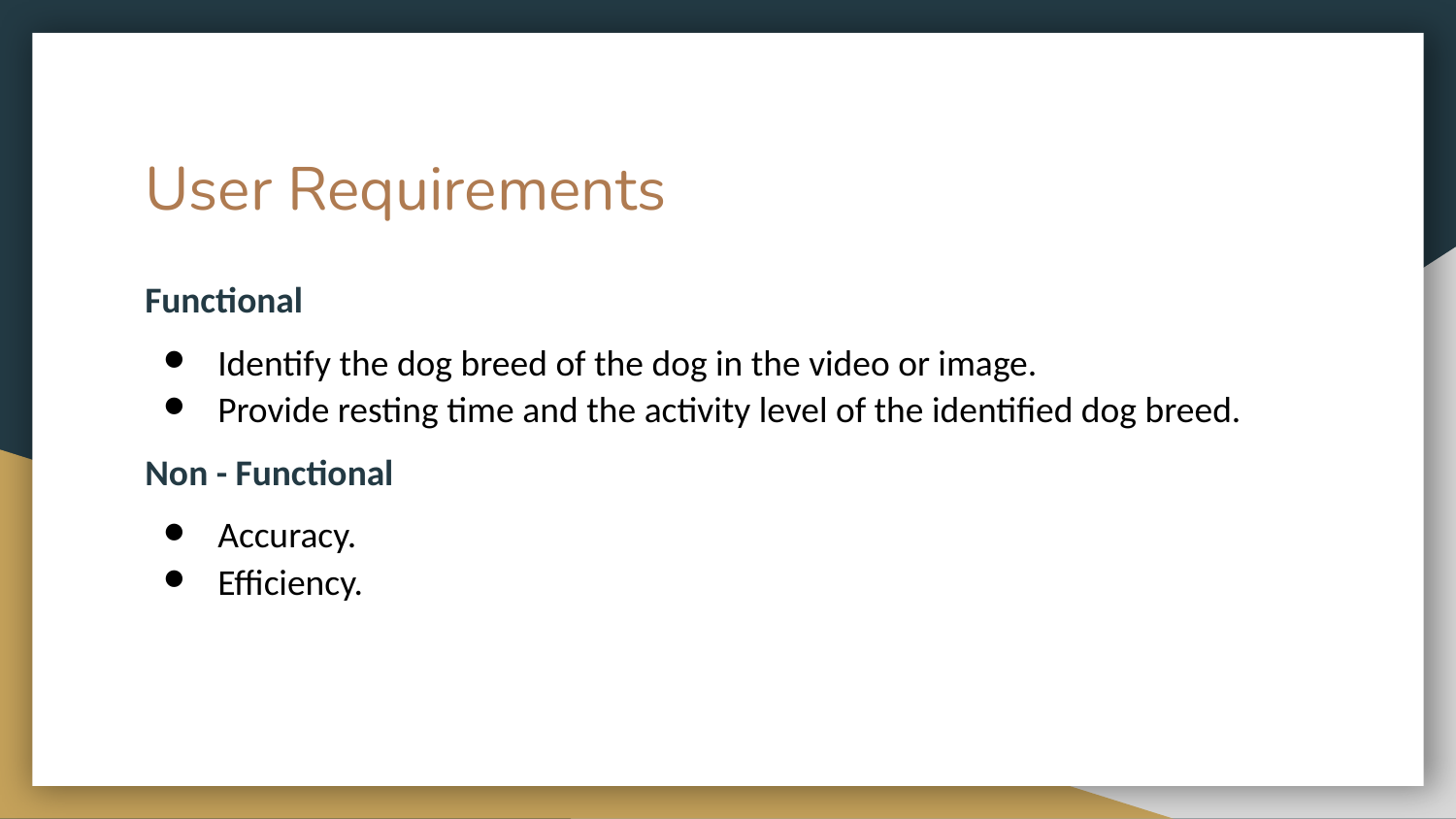

# User Requirements
Functional
Identify the dog breed of the dog in the video or image.
Provide resting time and the activity level of the identified dog breed.
Non - Functional
Accuracy.
Efficiency.